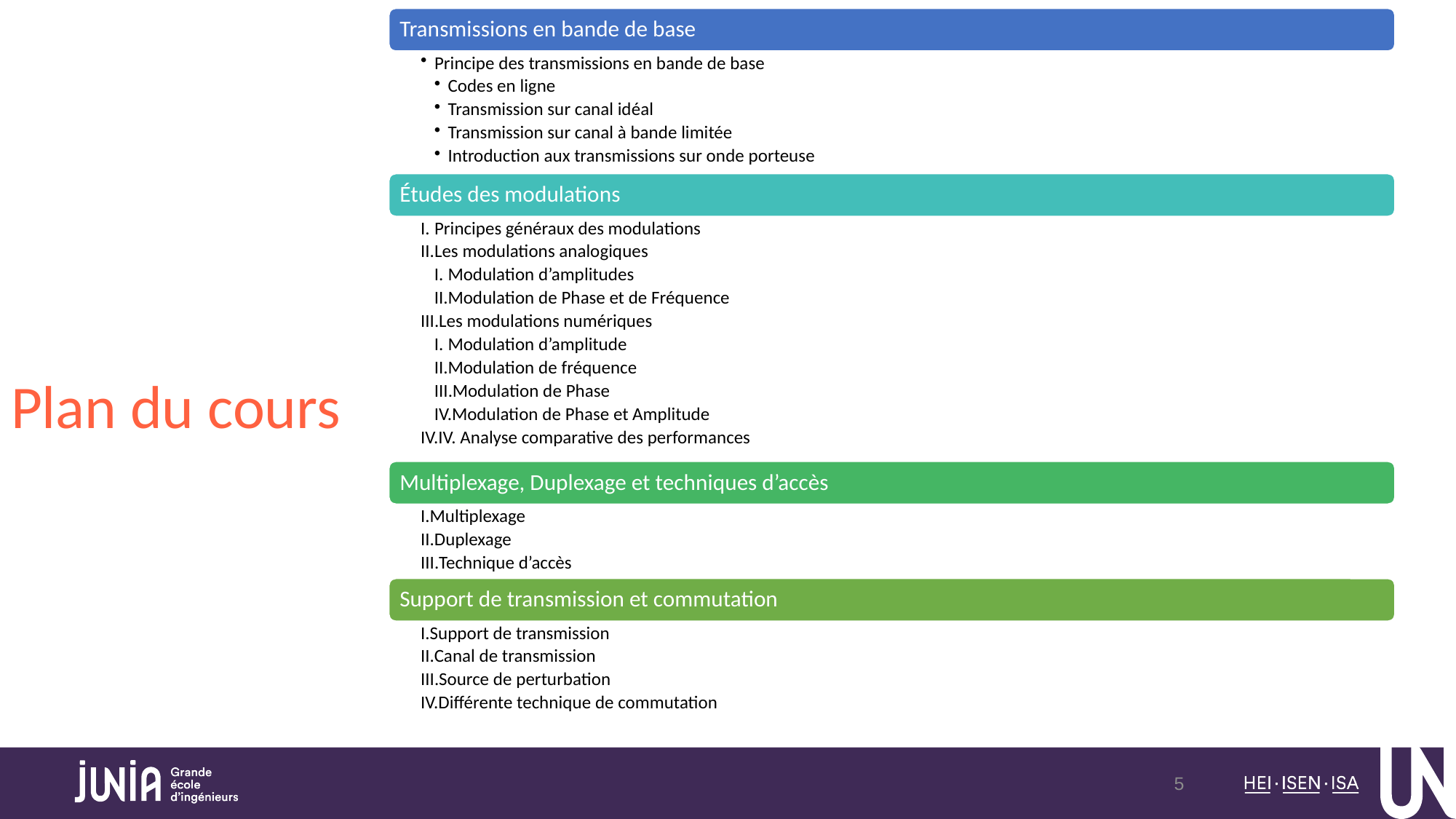

Transmissions en bande de base
Principe des transmissions en bande de base
Codes en ligne
Transmission sur canal idéal
Transmission sur canal à bande limitée
Introduction aux transmissions sur onde porteuse
Études des modulations
Principes généraux des modulations
Les modulations analogiques
Modulation d’amplitudes
Modulation de Phase et de Fréquence
Les modulations numériques
Modulation d’amplitude
Modulation de fréquence
Modulation de Phase
Modulation de Phase et Amplitude
IV. Analyse comparative des performances
Multiplexage, Duplexage et techniques d’accès
Multiplexage
Duplexage
Technique d’accès
Support de transmission et commutation
Support de transmission
Canal de transmission
Source de perturbation
Différente technique de commutation

Plan du cours
5